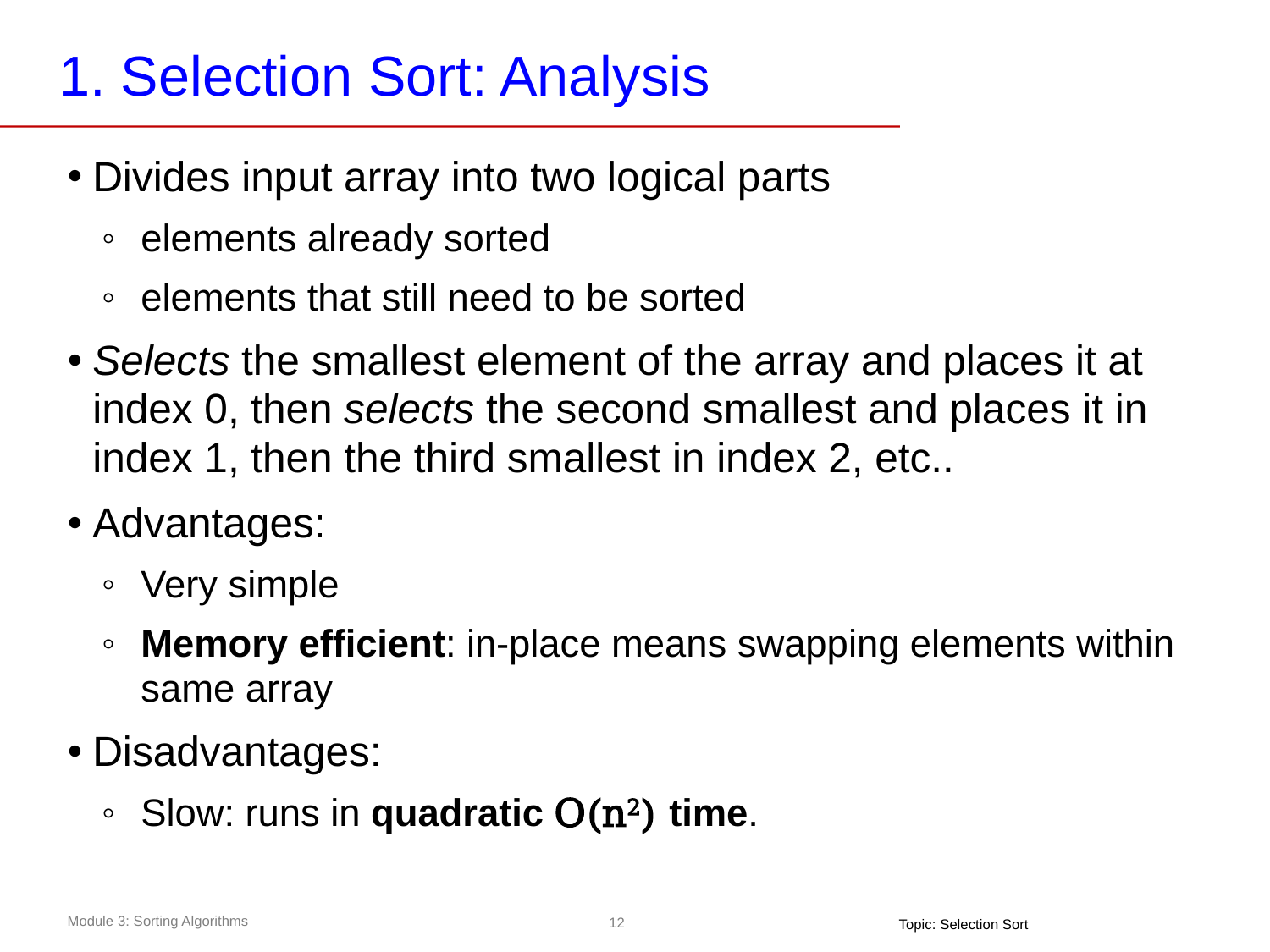

# 1. Selection Sort: Analysis
Divides input array into two logical parts
elements already sorted
elements that still need to be sorted
Selects the smallest element of the array and places it at index 0, then selects the second smallest and places it in index 1, then the third smallest in index 2, etc..
Advantages:
Very simple
Memory efficient: in-place means swapping elements within same array
Disadvantages:
Slow: runs in quadratic O(n2) time.
Topic: Selection Sort